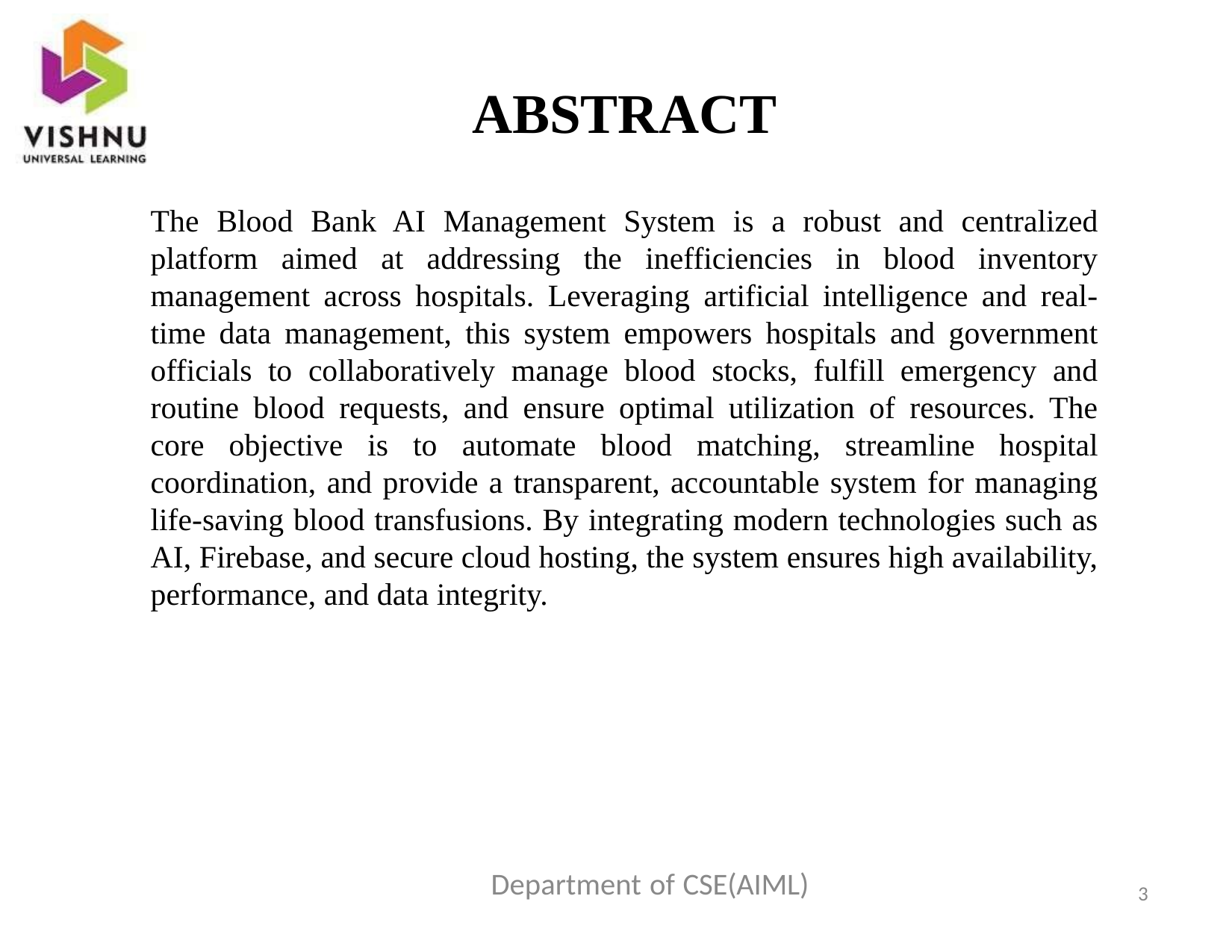

# ABSTRACT
The Blood Bank AI Management System is a robust and centralized platform aimed at addressing the inefficiencies in blood inventory management across hospitals. Leveraging artificial intelligence and real-time data management, this system empowers hospitals and government officials to collaboratively manage blood stocks, fulfill emergency and routine blood requests, and ensure optimal utilization of resources. The core objective is to automate blood matching, streamline hospital coordination, and provide a transparent, accountable system for managing life-saving blood transfusions. By integrating modern technologies such as AI, Firebase, and secure cloud hosting, the system ensures high availability, performance, and data integrity.

Department of CSE(AIML)
3